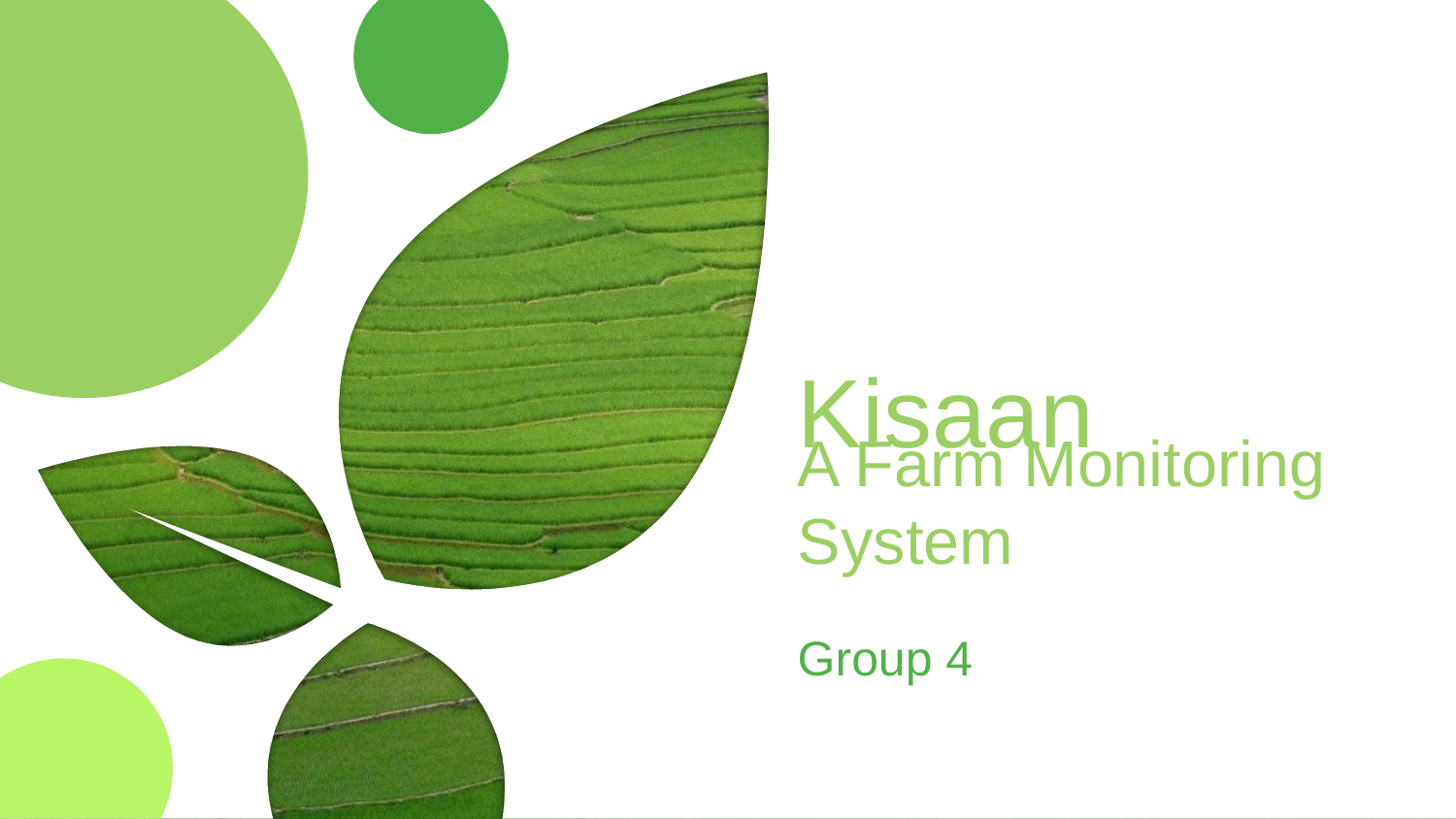

# Kisaan
A Farm Monitoring System
Group 4